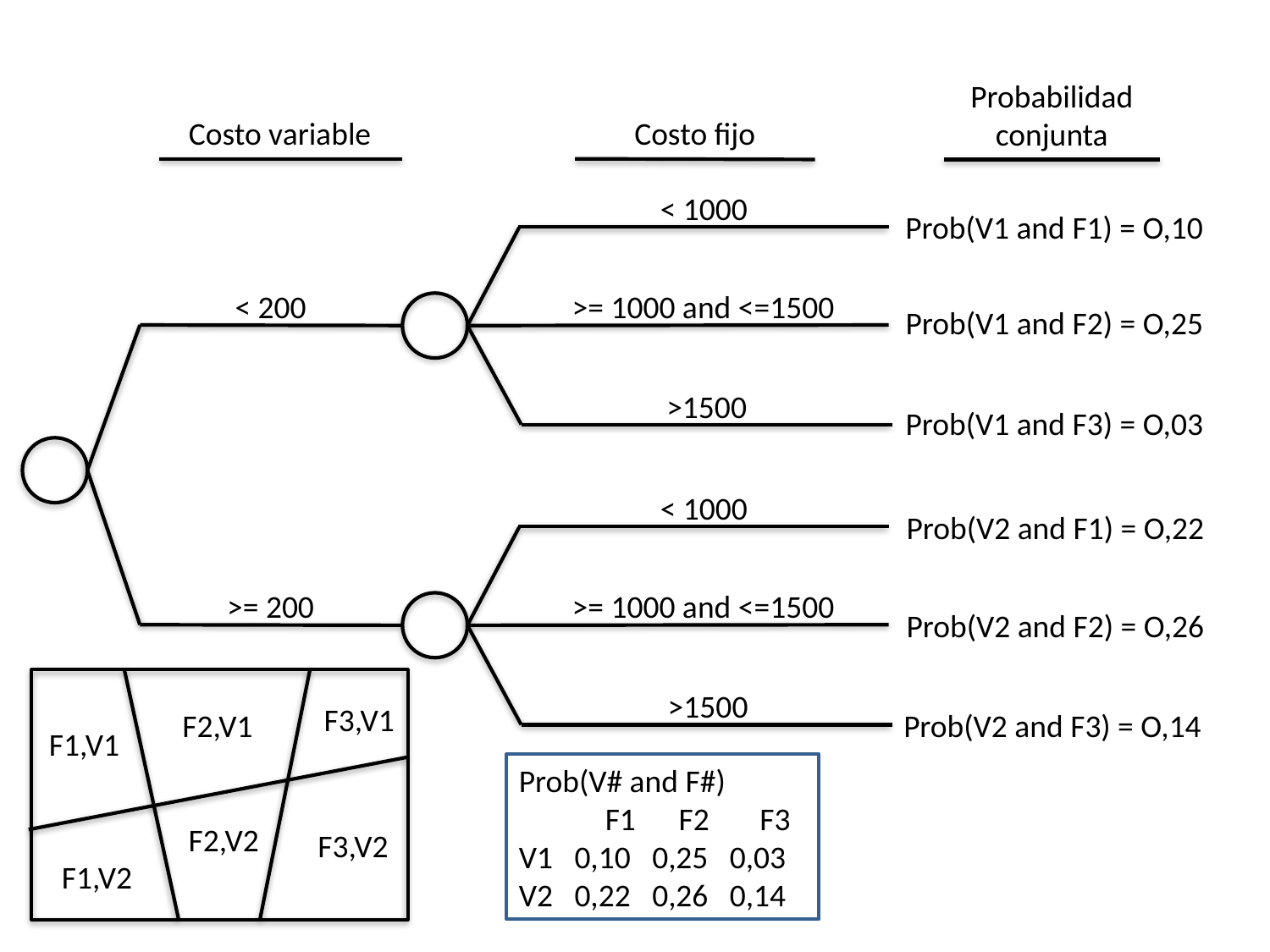

Probabilidad conjunta
Costo variable
Costo fijo
< 1000

Prob(V1 and F1) = O,10
< 200

>= 1000 and <=1500

Prob(V1 and F2) = O,25
>1500

Prob(V1 and F3) = O,03

< 1000

Prob(V2 and F1) = O,22
>= 200

>= 1000 and <=1500

Prob(V2 and F2) = O,26

>1500

F3,V1
Prob(V2 and F3) = O,14
F2,V1
F1,V1
Prob(V# and F#)
            F1      F2       F3
V1   0,10   0,25   0,03
V2   0,22   0,26   0,14
F2,V2
F3,V2
F1,V2